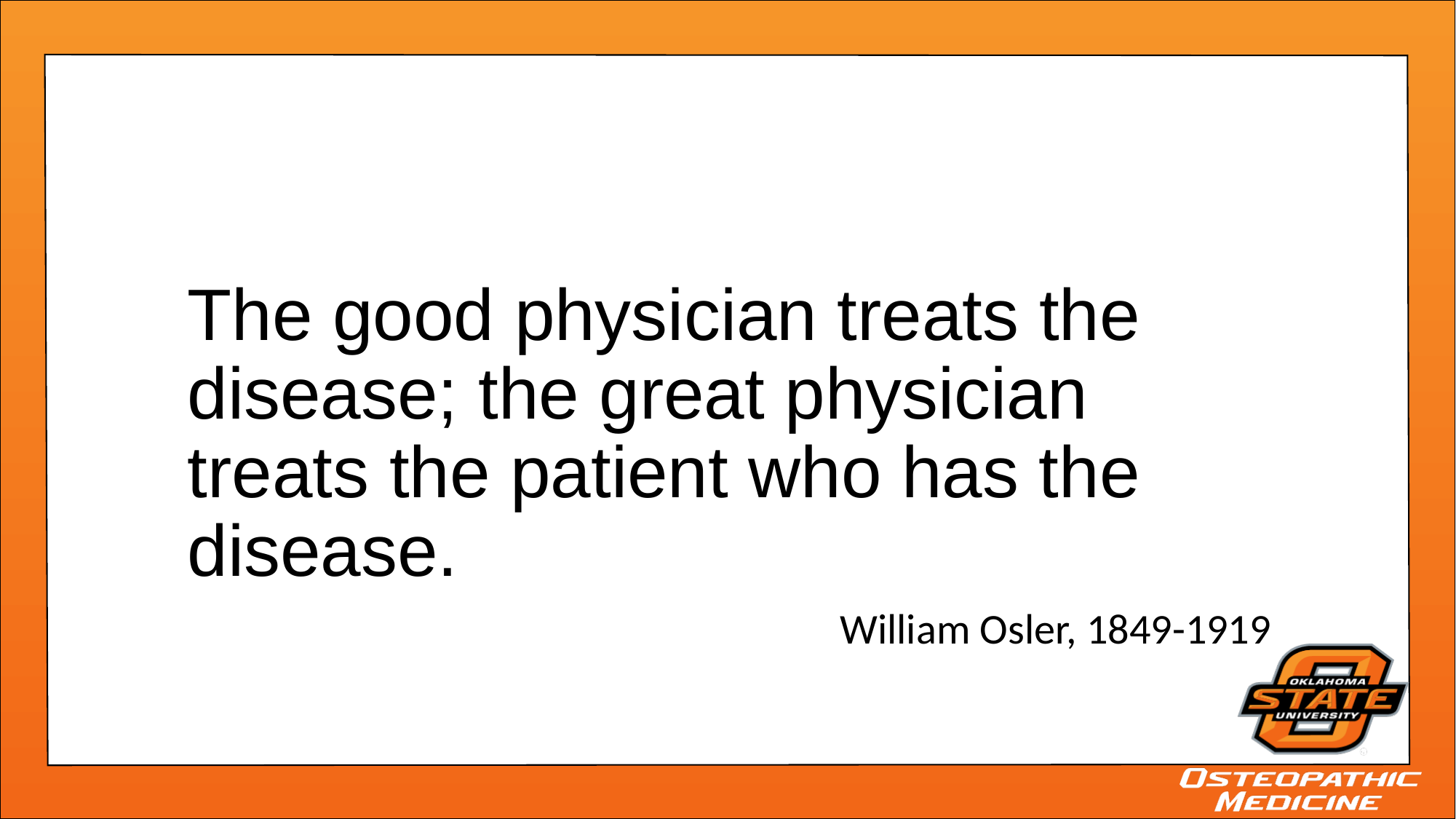

The good physician treats the disease; the great physician treats the patient who has the disease.
William Osler, 1849-1919